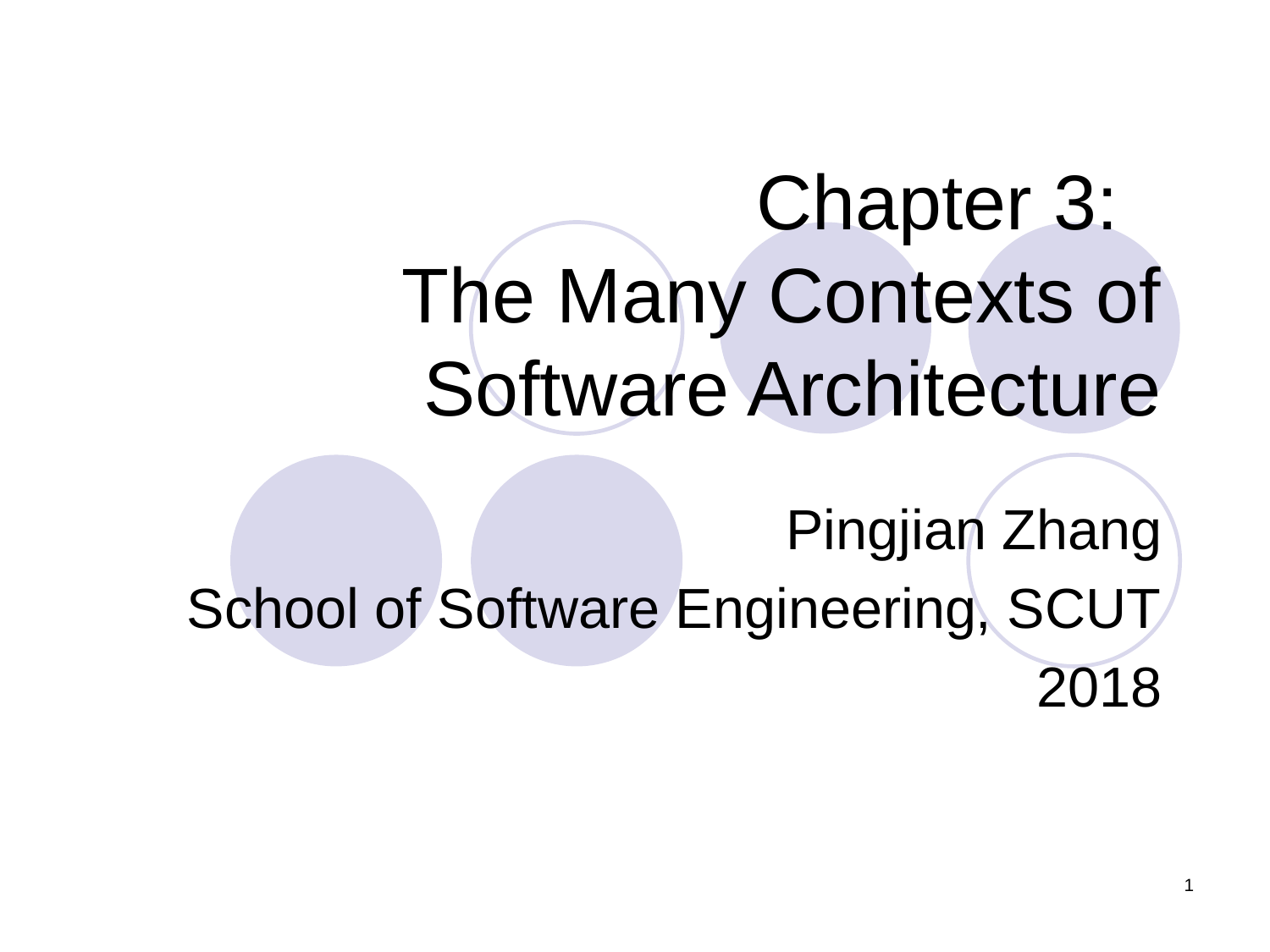

# Chapter 3: The Many Contexts of Software Architecture
Pingjian Zhang
School of Software Engineering, SCUT
2018

1